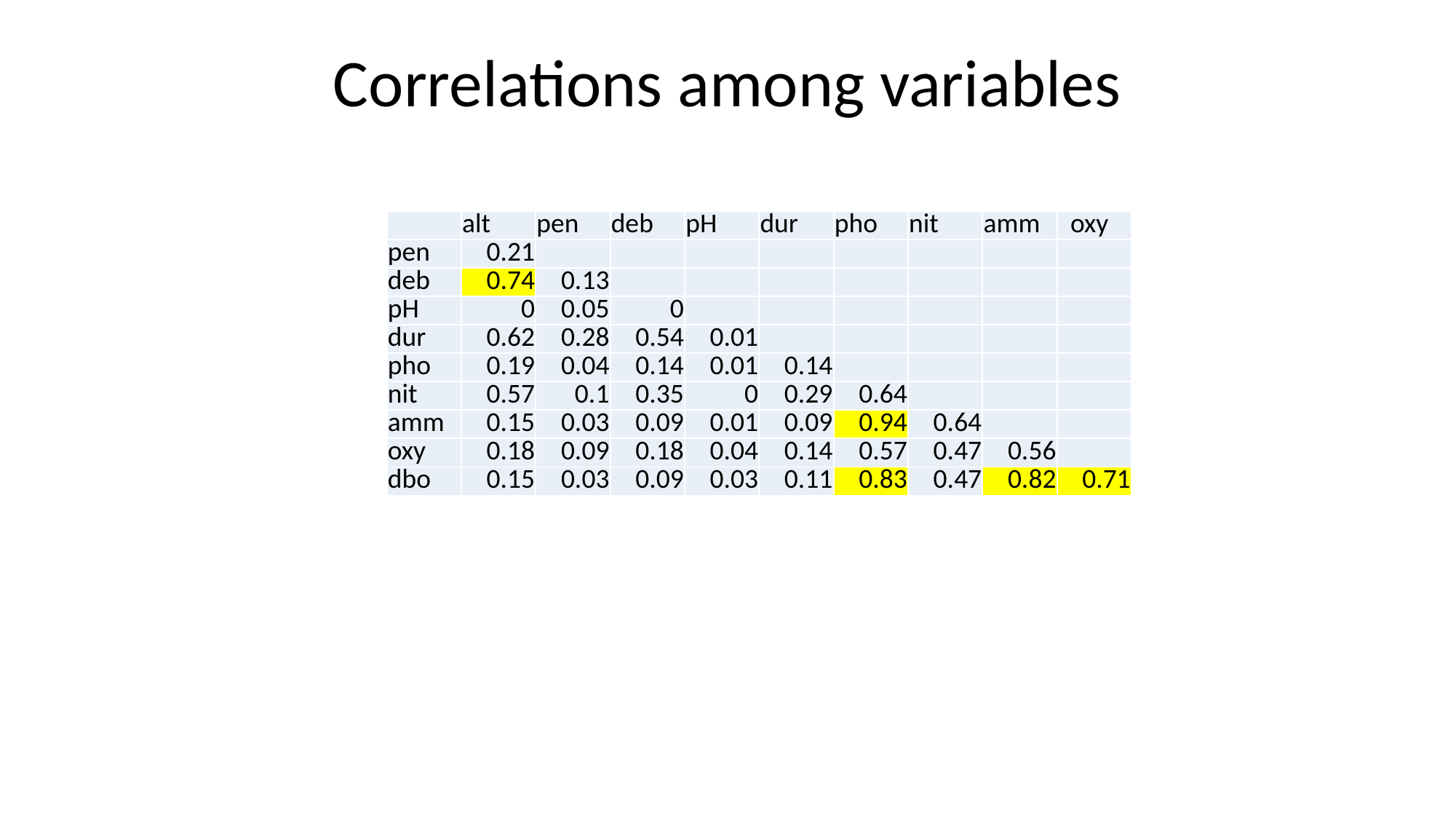

Correlations among variables
|  | alt | pen | deb | pH | dur | pho | nit | amm | oxy |
| --- | --- | --- | --- | --- | --- | --- | --- | --- | --- |
| pen | 0.21 |  |  |  |  |  |  |  |  |
| deb | 0.74 | 0.13 |  |  |  |  |  |  |  |
| pH | 0 | 0.05 | 0 |  |  |  |  |  |  |
| dur | 0.62 | 0.28 | 0.54 | 0.01 |  |  |  |  |  |
| pho | 0.19 | 0.04 | 0.14 | 0.01 | 0.14 |  |  |  |  |
| nit | 0.57 | 0.1 | 0.35 | 0 | 0.29 | 0.64 |  |  |  |
| amm | 0.15 | 0.03 | 0.09 | 0.01 | 0.09 | 0.94 | 0.64 |  |  |
| oxy | 0.18 | 0.09 | 0.18 | 0.04 | 0.14 | 0.57 | 0.47 | 0.56 |  |
| dbo | 0.15 | 0.03 | 0.09 | 0.03 | 0.11 | 0.83 | 0.47 | 0.82 | 0.71 |